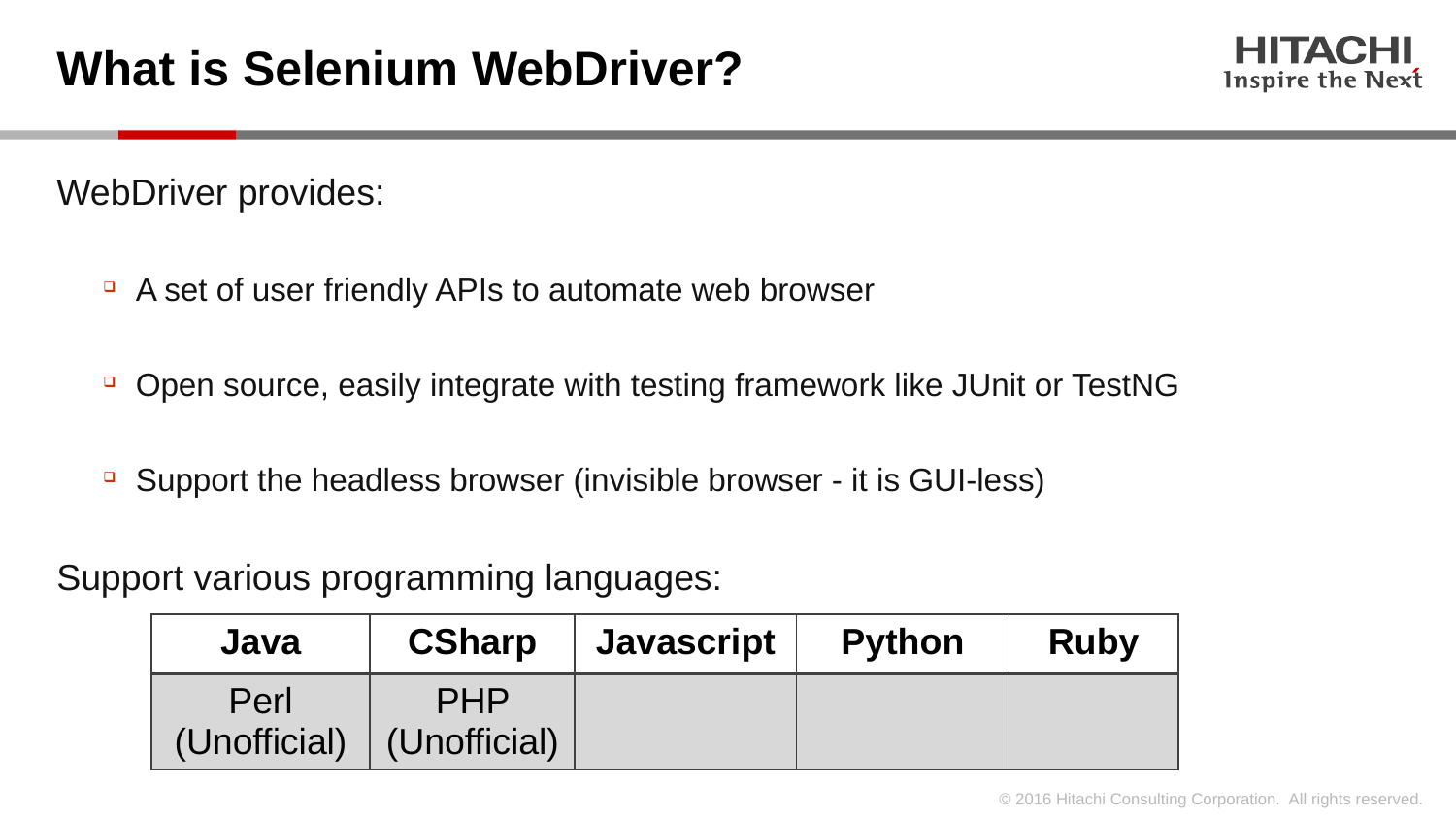

# What is Selenium WebDriver?
WebDriver provides:
A set of user friendly APIs to automate web browser
Open source, easily integrate with testing framework like JUnit or TestNG
Support the headless browser (invisible browser - it is GUI-less)
Support various programming languages:
| Java | CSharp | Javascript | Python | Ruby |
| --- | --- | --- | --- | --- |
| Perl (Unofficial) | PHP (Unofficial) |  |  |  |